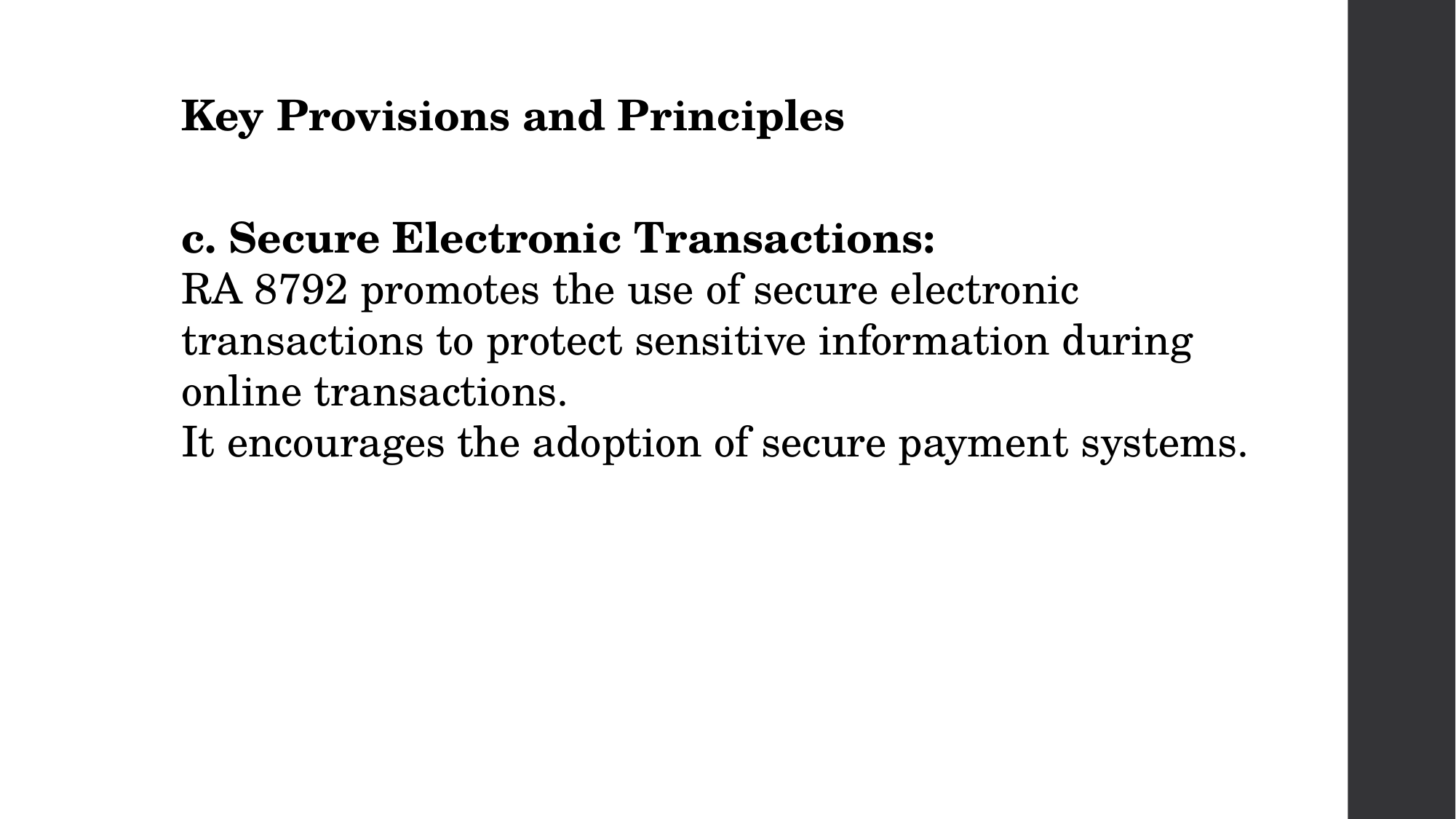

Key Provisions and Principles
c. Secure Electronic Transactions:
RA 8792 promotes the use of secure electronic transactions to protect sensitive information during online transactions.
It encourages the adoption of secure payment systems.